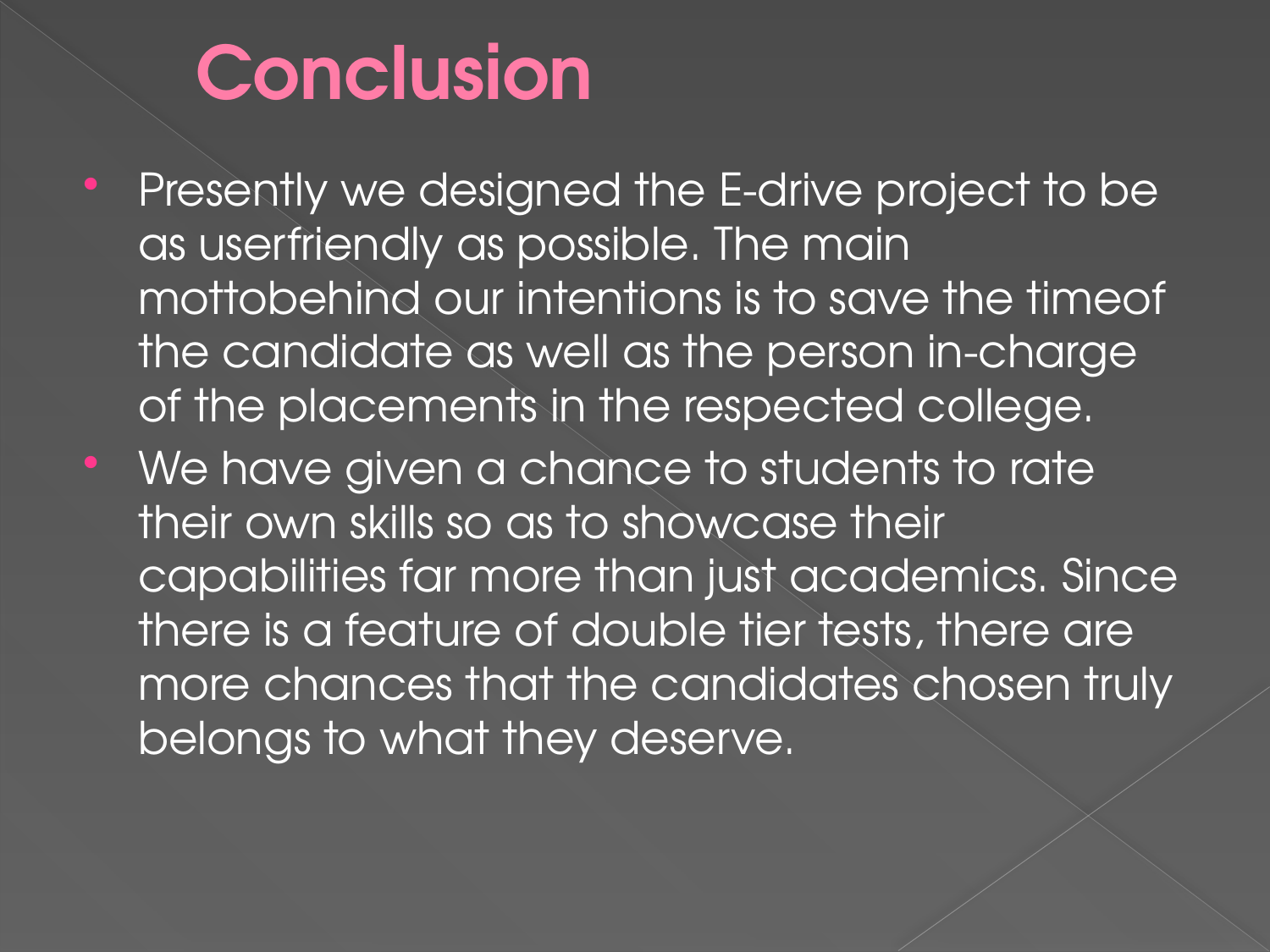

# Conclusion
Presently we designed the E-drive project to be as userfriendly as possible. The main mottobehind our intentions is to save the timeof the candidate as well as the person in-charge of the placements in the respected college.
We have given a chance to students to rate their own skills so as to showcase their capabilities far more than just academics. Since there is a feature of double tier tests, there are more chances that the candidates chosen truly belongs to what they deserve.